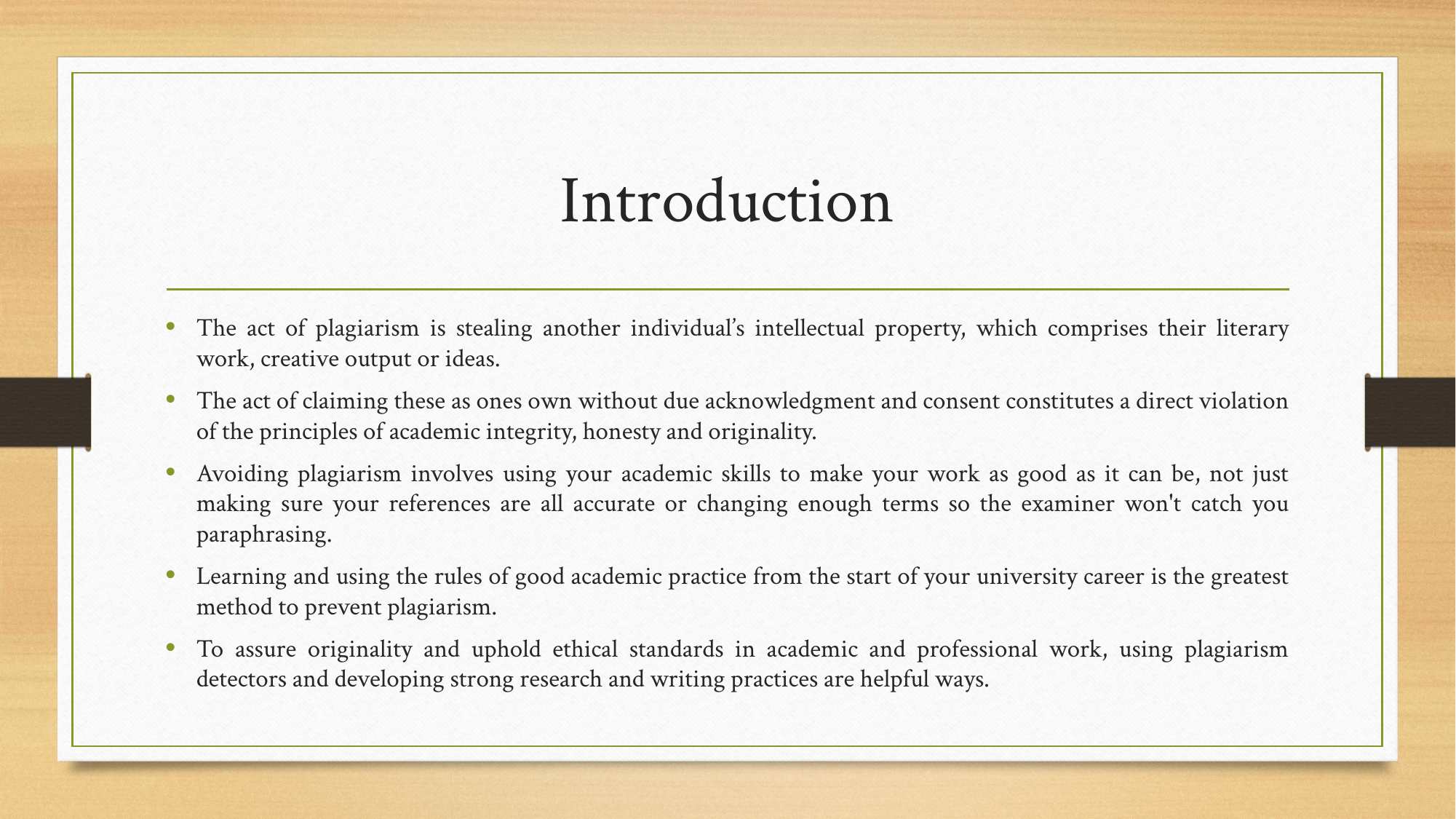

# Introduction
The act of plagiarism is stealing another individual’s intellectual property, which comprises their literary work, creative output or ideas.
The act of claiming these as ones own without due acknowledgment and consent constitutes a direct violation of the principles of academic integrity, honesty and originality.
Avoiding plagiarism involves using your academic skills to make your work as good as it can be, not just making sure your references are all accurate or changing enough terms so the examiner won't catch you paraphrasing.
Learning and using the rules of good academic practice from the start of your university career is the greatest method to prevent plagiarism.
To assure originality and uphold ethical standards in academic and professional work, using plagiarism detectors and developing strong research and writing practices are helpful ways.